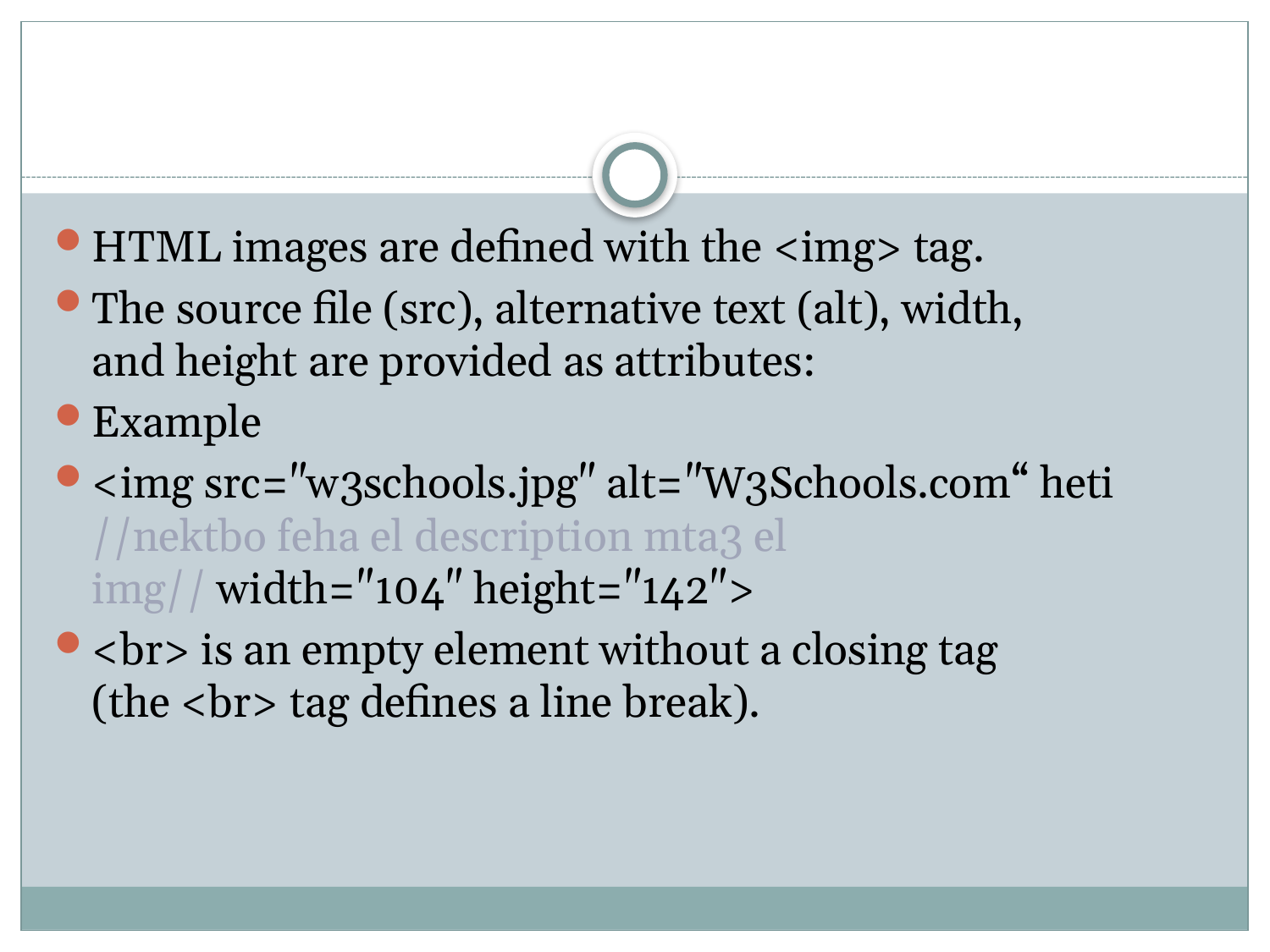

#
HTML images are defined with the <img> tag.
The source file (src), alternative text (alt), width, and height are provided as attributes:
Example
<img src="w3schools.jpg" alt="W3Schools.com“ heti //nektbo feha el description mta3 el img// width="104" height="142">
<br> is an empty element without a closing tag (the <br> tag defines a line break).